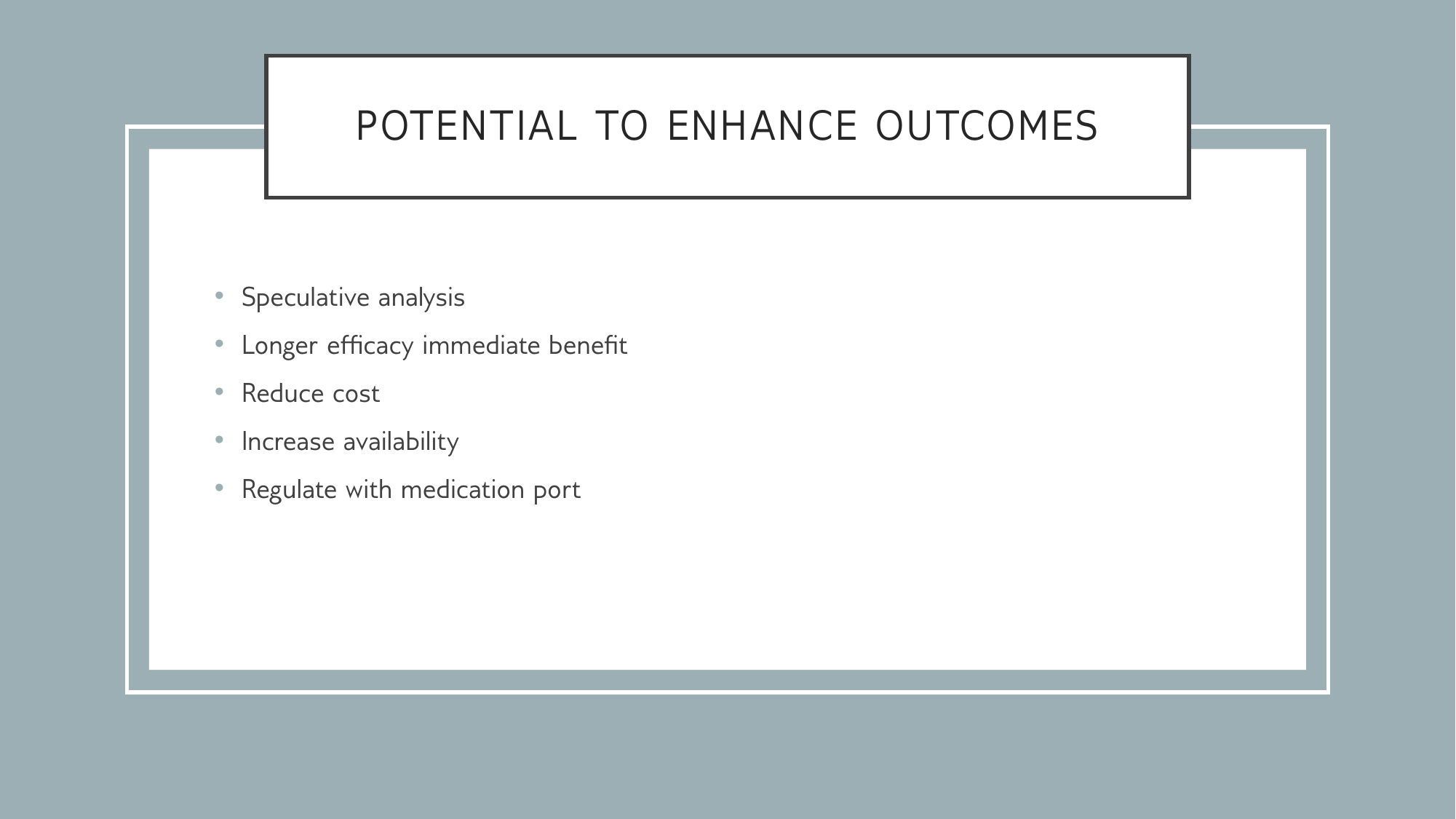

# Potential to Enhance Outcomes

Speculative analysis
Longer efficacy immediate benefit
Reduce cost
Increase availability
Regulate with medication port